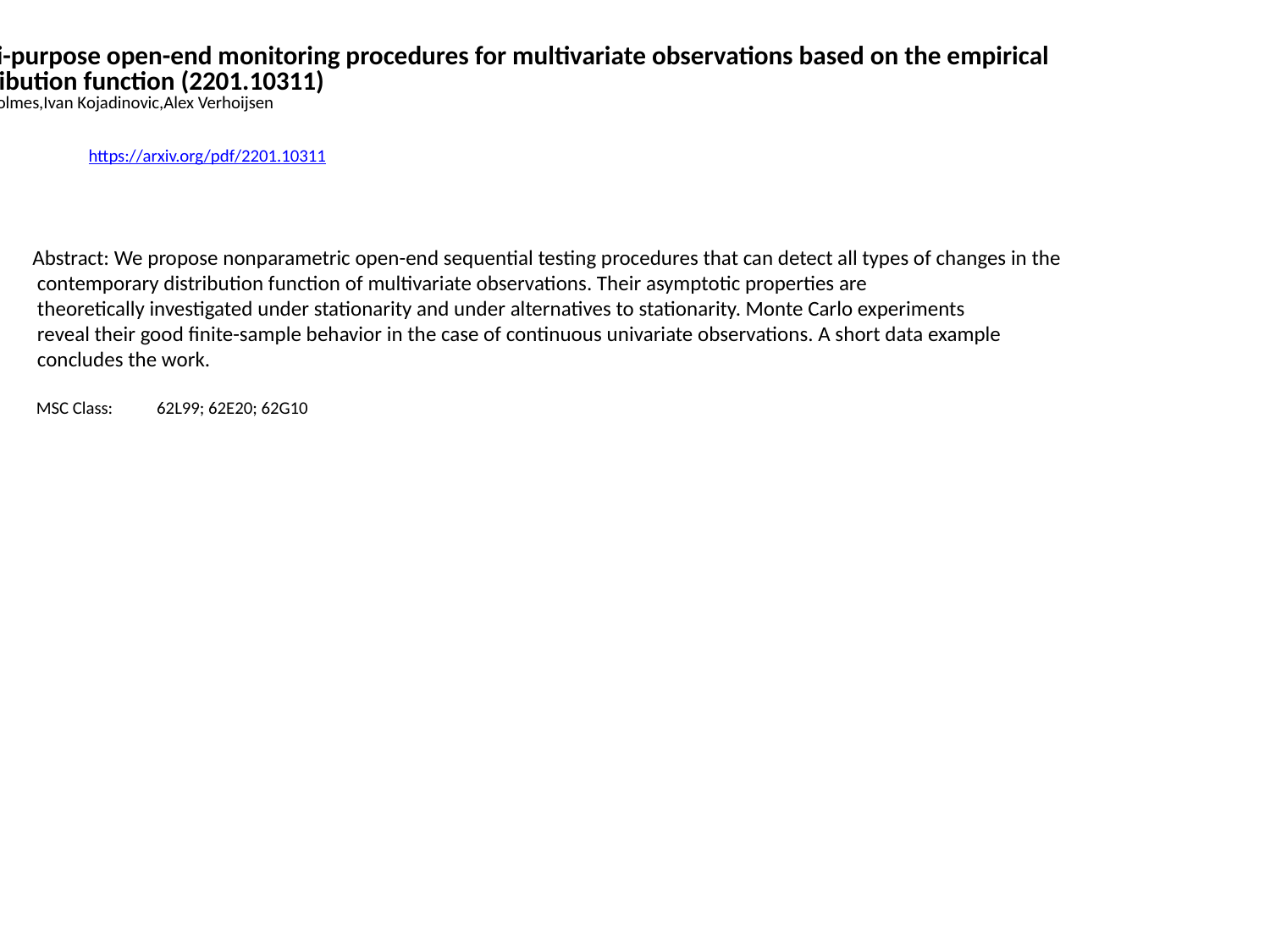

Multi-purpose open-end monitoring procedures for multivariate observations based on the empirical
 distribution function (2201.10311)
Mark Holmes,Ivan Kojadinovic,Alex Verhoijsen

https://arxiv.org/pdf/2201.10311

Abstract: We propose nonparametric open-end sequential testing procedures that can detect all types of changes in the
 contemporary distribution function of multivariate observations. Their asymptotic properties are
 theoretically investigated under stationarity and under alternatives to stationarity. Monte Carlo experiments
 reveal their good finite-sample behavior in the case of continuous univariate observations. A short data example
 concludes the work.
 MSC Class:           62L99; 62E20; 62G10